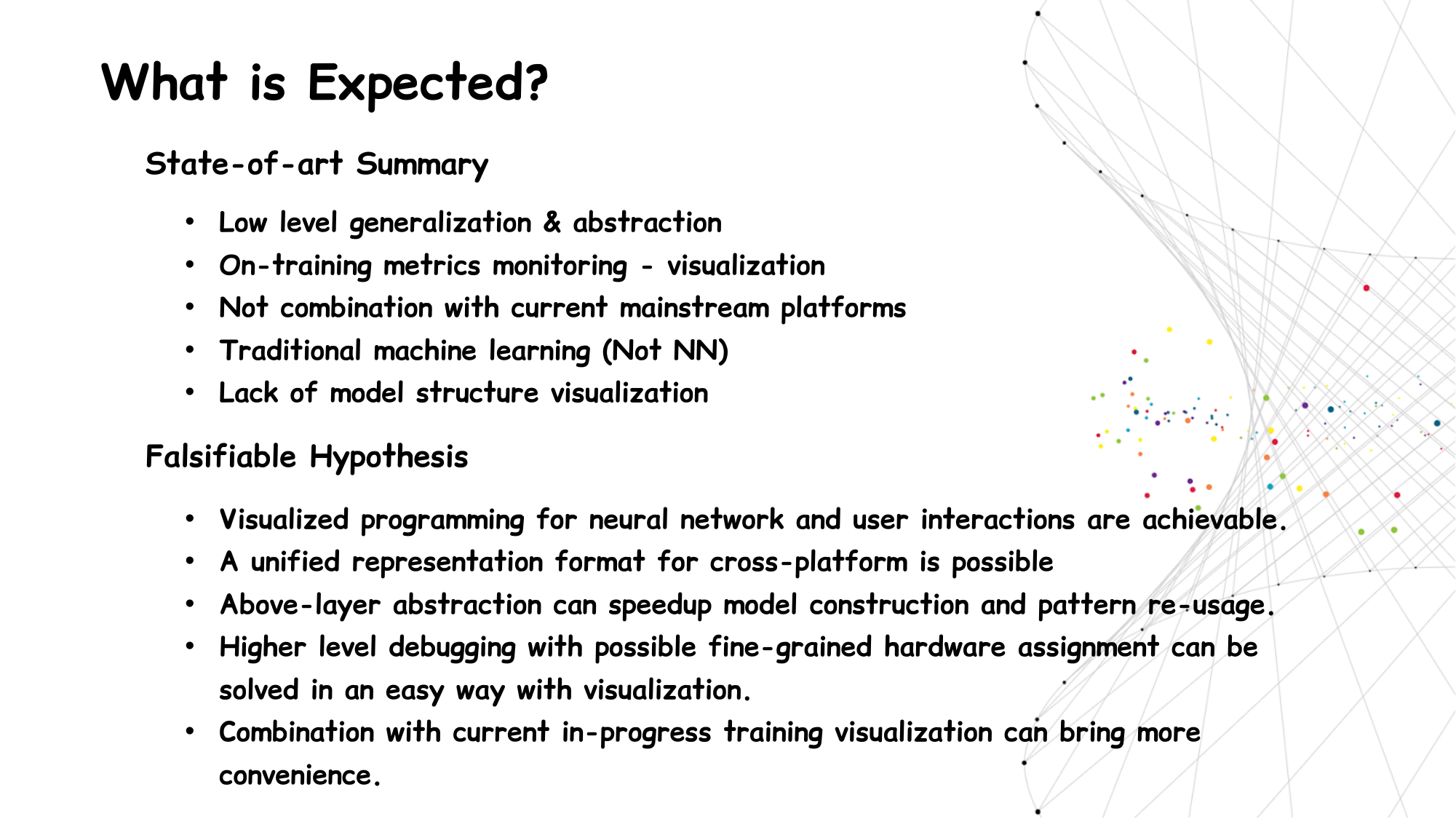

What is Expected?

State-of-art Summary
Low level generalization & abstraction
On-training metrics monitoring - visualization
Not combination with current mainstream platforms
Traditional machine learning (Not NN)
Lack of model structure visualization
Falsifiable Hypothesis
Visualized programming for neural network and user interactions are achievable.
A unified representation format for cross-platform is possible
Above-layer abstraction can speedup model construction and pattern re-usage.
Higher level debugging with possible fine-grained hardware assignment can be solved in an easy way with visualization.
Combination with current in-progress training visualization can bring more convenience.